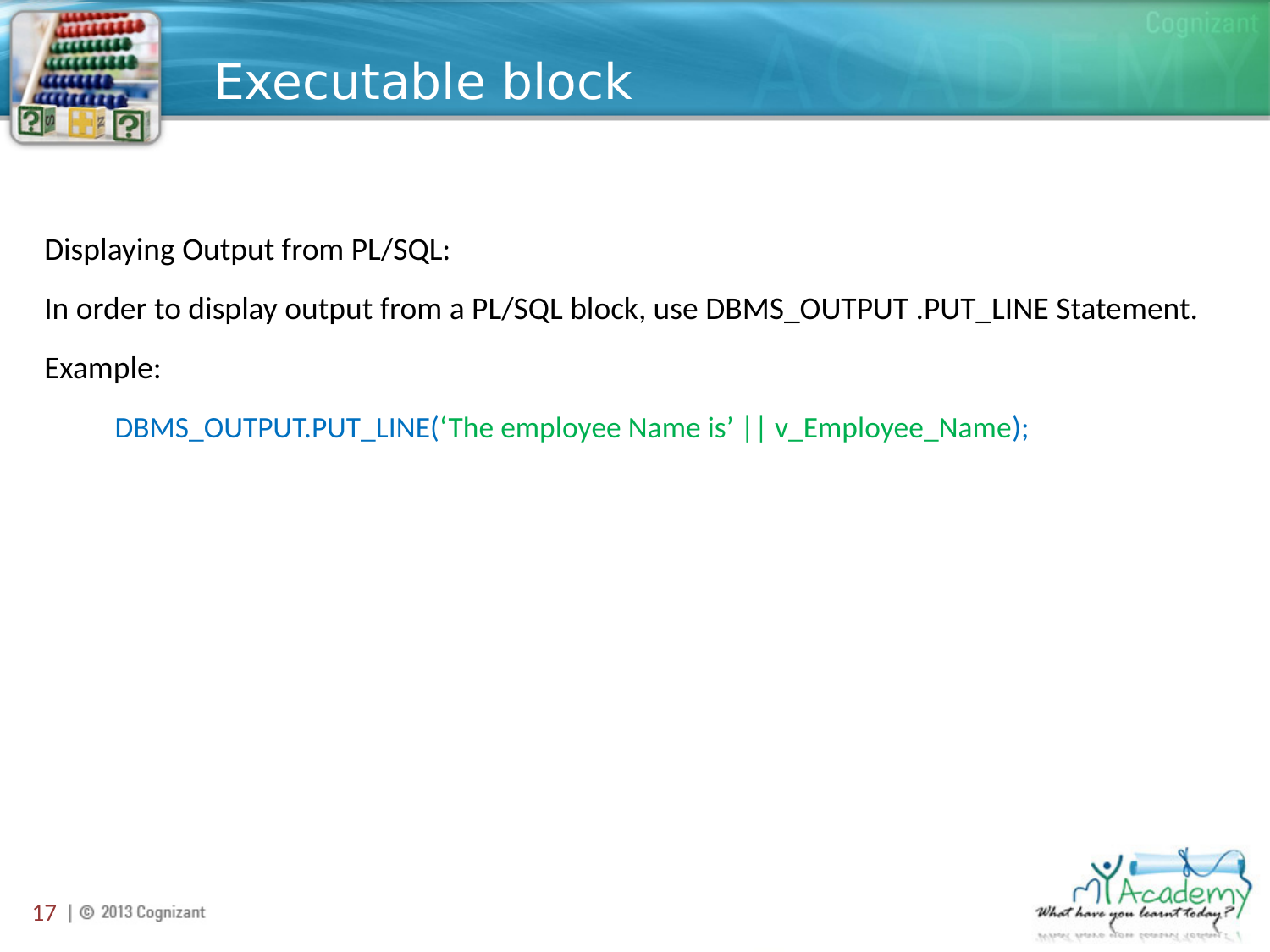

# Executable block
Displaying Output from PL/SQL:
In order to display output from a PL/SQL block, use DBMS_OUTPUT .PUT_LINE Statement.
Example:
 DBMS_OUTPUT.PUT_LINE(‘The employee Name is’ || v_Employee_Name);

17